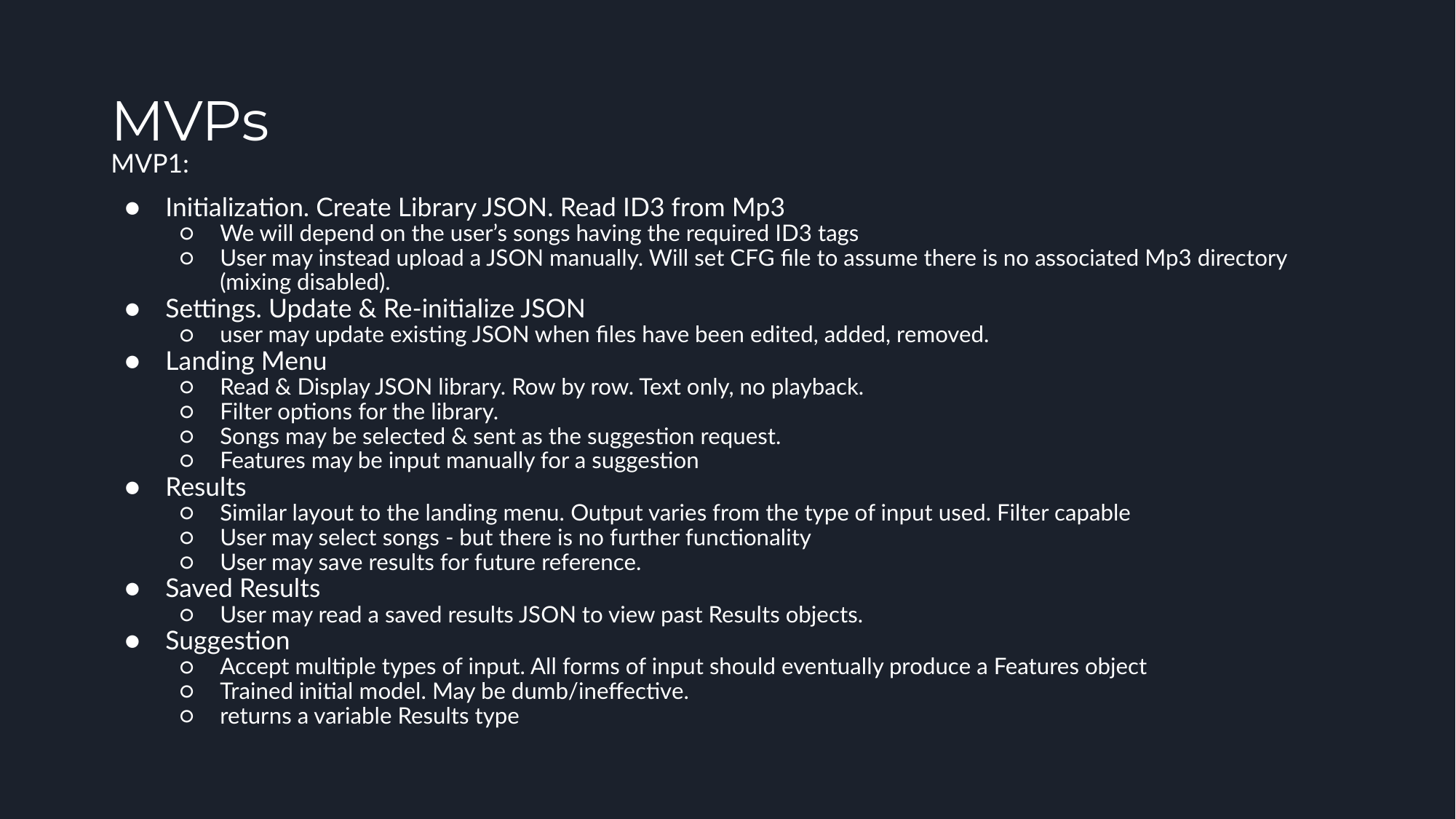

# MVPs
MVP1:
Initialization. Create Library JSON. Read ID3 from Mp3
We will depend on the user’s songs having the required ID3 tags
User may instead upload a JSON manually. Will set CFG file to assume there is no associated Mp3 directory (mixing disabled).
Settings. Update & Re-initialize JSON
user may update existing JSON when files have been edited, added, removed.
Landing Menu
Read & Display JSON library. Row by row. Text only, no playback.
Filter options for the library.
Songs may be selected & sent as the suggestion request.
Features may be input manually for a suggestion
Results
Similar layout to the landing menu. Output varies from the type of input used. Filter capable
User may select songs - but there is no further functionality
User may save results for future reference.
Saved Results
User may read a saved results JSON to view past Results objects.
Suggestion
Accept multiple types of input. All forms of input should eventually produce a Features object
Trained initial model. May be dumb/ineffective.
returns a variable Results type